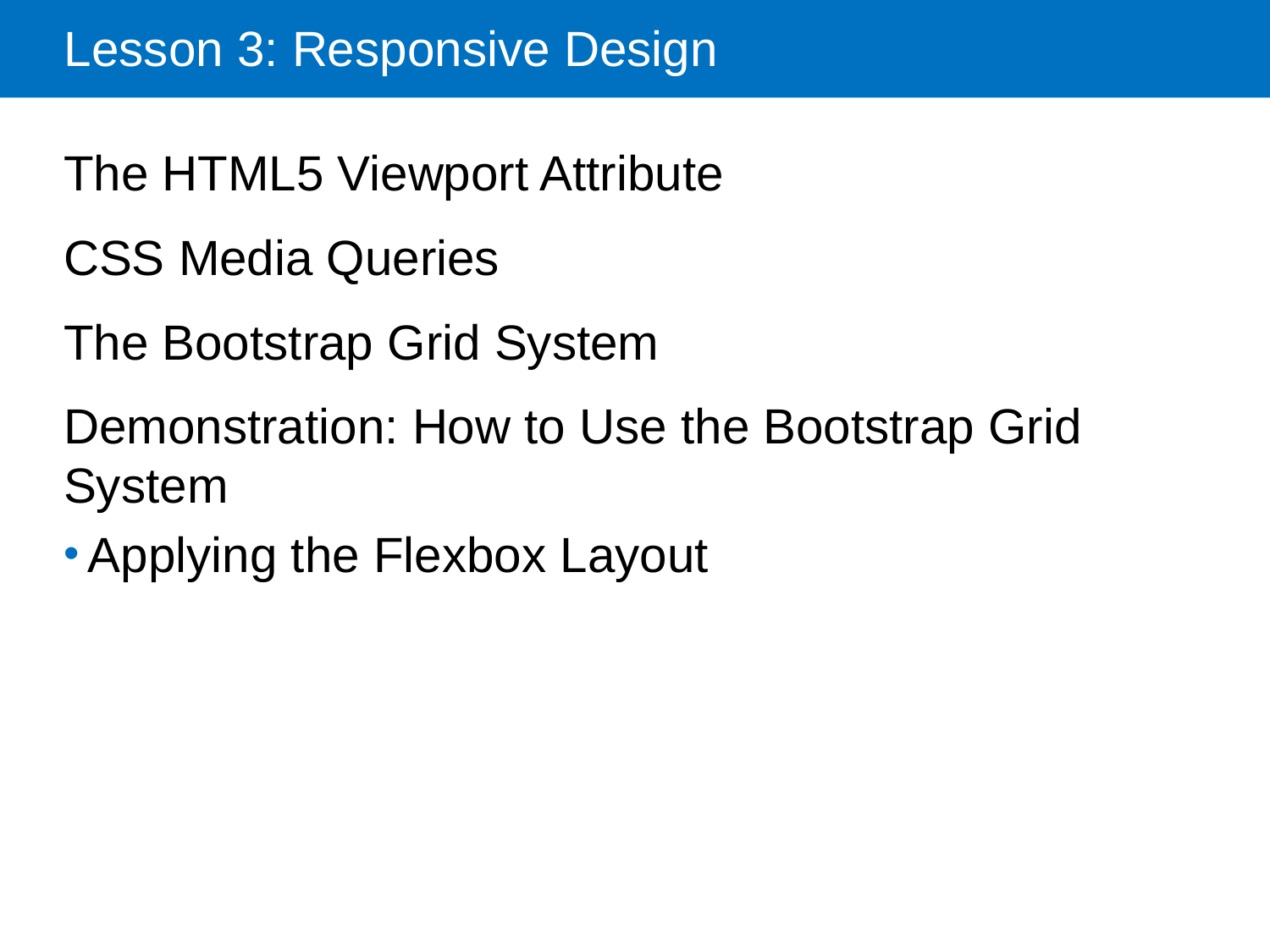

# Lesson 3: Responsive Design
The HTML5 Viewport Attribute
CSS Media Queries
The Bootstrap Grid System
Demonstration: How to Use the Bootstrap Grid System
Applying the Flexbox Layout